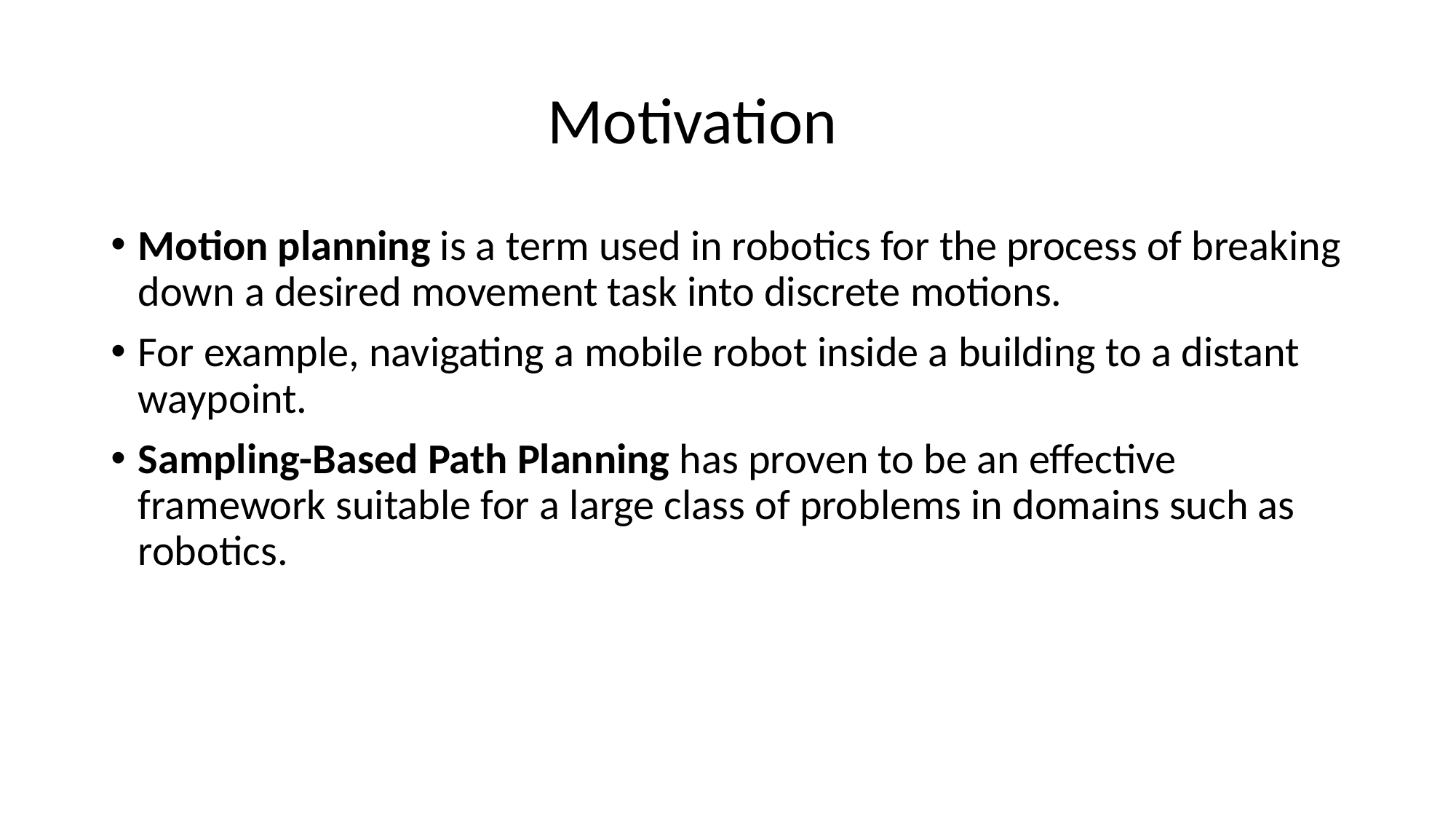

# Motivation
Motion planning is a term used in robotics for the process of breaking down a desired movement task into discrete motions.
For example, navigating a mobile robot inside a building to a distant waypoint.
Sampling-Based Path Planning has proven to be an effective framework suitable for a large class of problems in domains such as robotics.